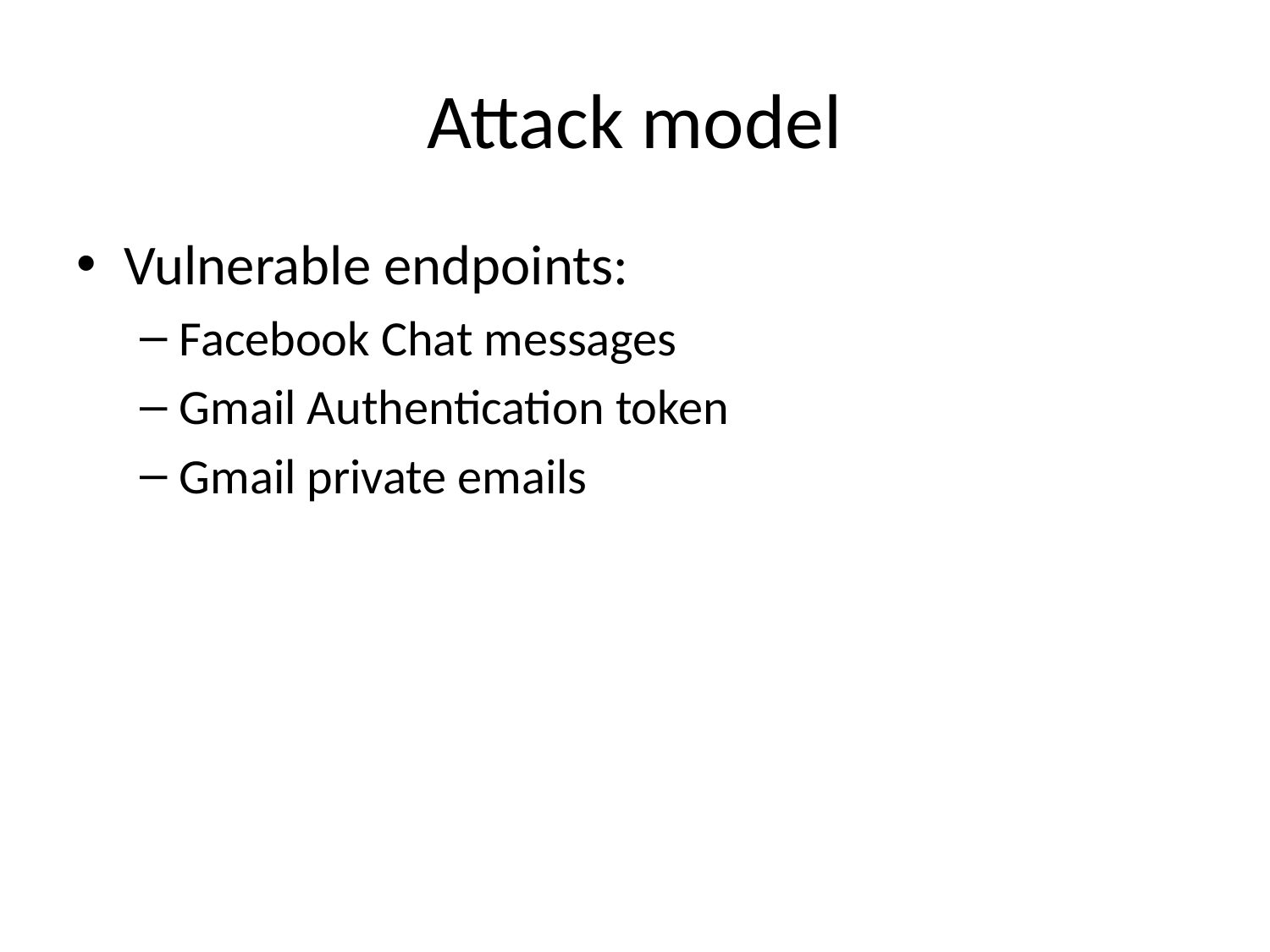

# Attack model
Vulnerable endpoints:
Facebook Chat messages
Gmail Authentication token
Gmail private emails